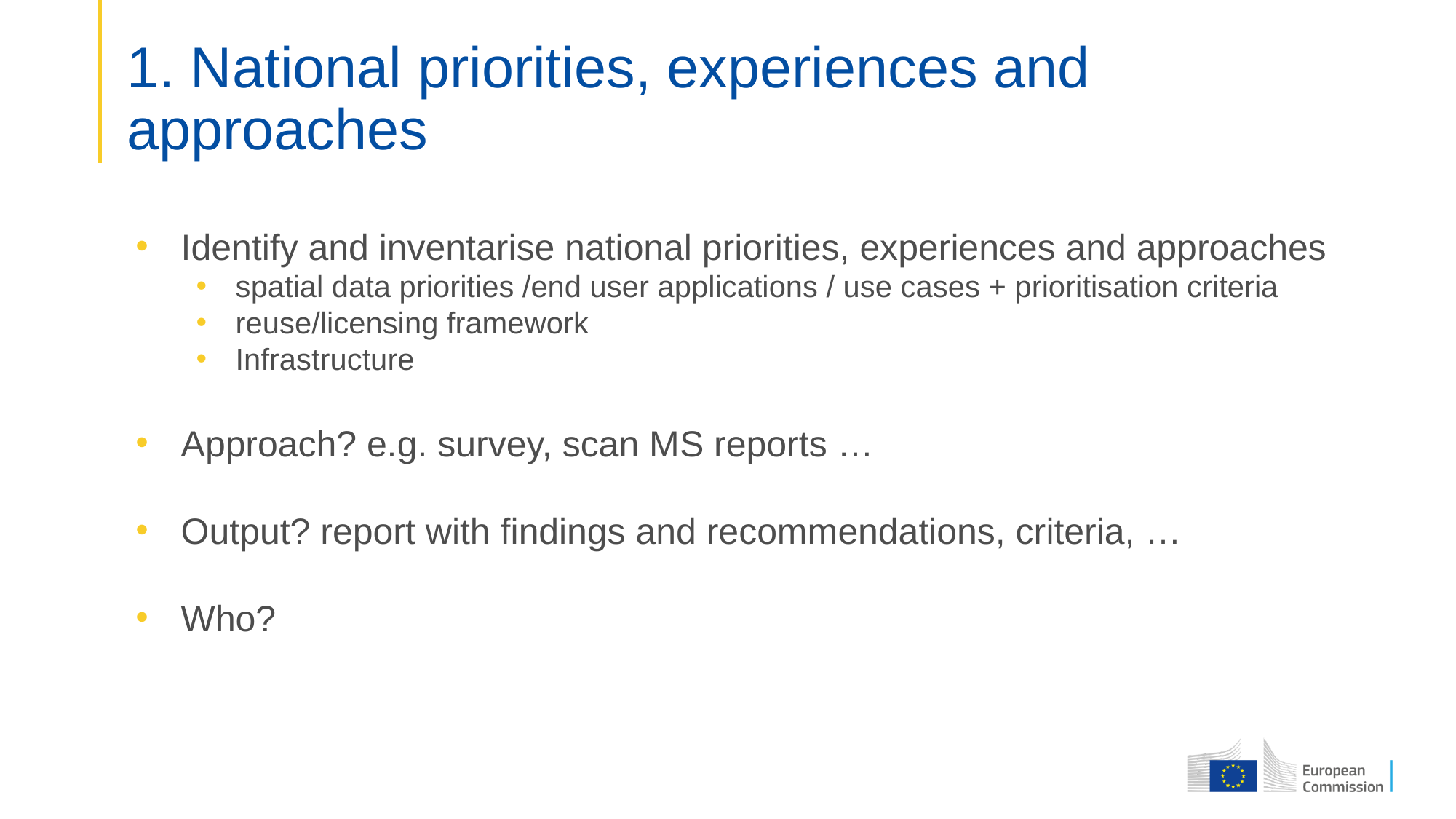

# 1. National priorities, experiences and approaches
Identify and inventarise national priorities, experiences and approaches
spatial data priorities /end user applications / use cases + prioritisation criteria
reuse/licensing framework
Infrastructure

Approach? e.g. survey, scan MS reports …

Output? report with findings and recommendations, criteria, …

Who?